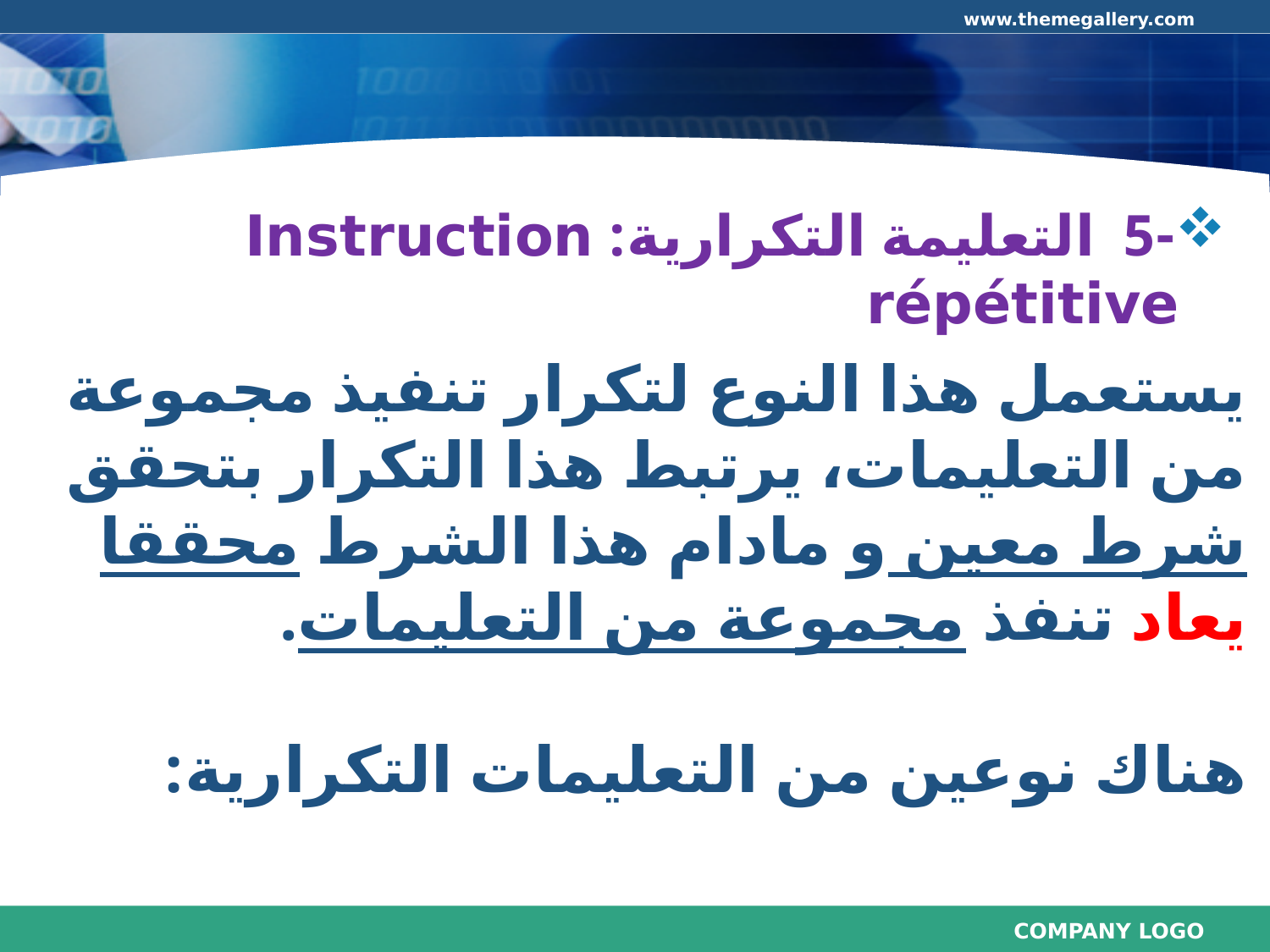

-5  التعليمة التكرارية: Instruction répétitive

يستعمل هذا النوع لتكرار تنفيذ مجموعة من التعليمات، يرتبط هذا التكرار بتحقق شرط معين و مادام هذا الشرط محققا يعاد تنفذ مجموعة من التعليمات.

هناك نوعين من التعليمات التكرارية: